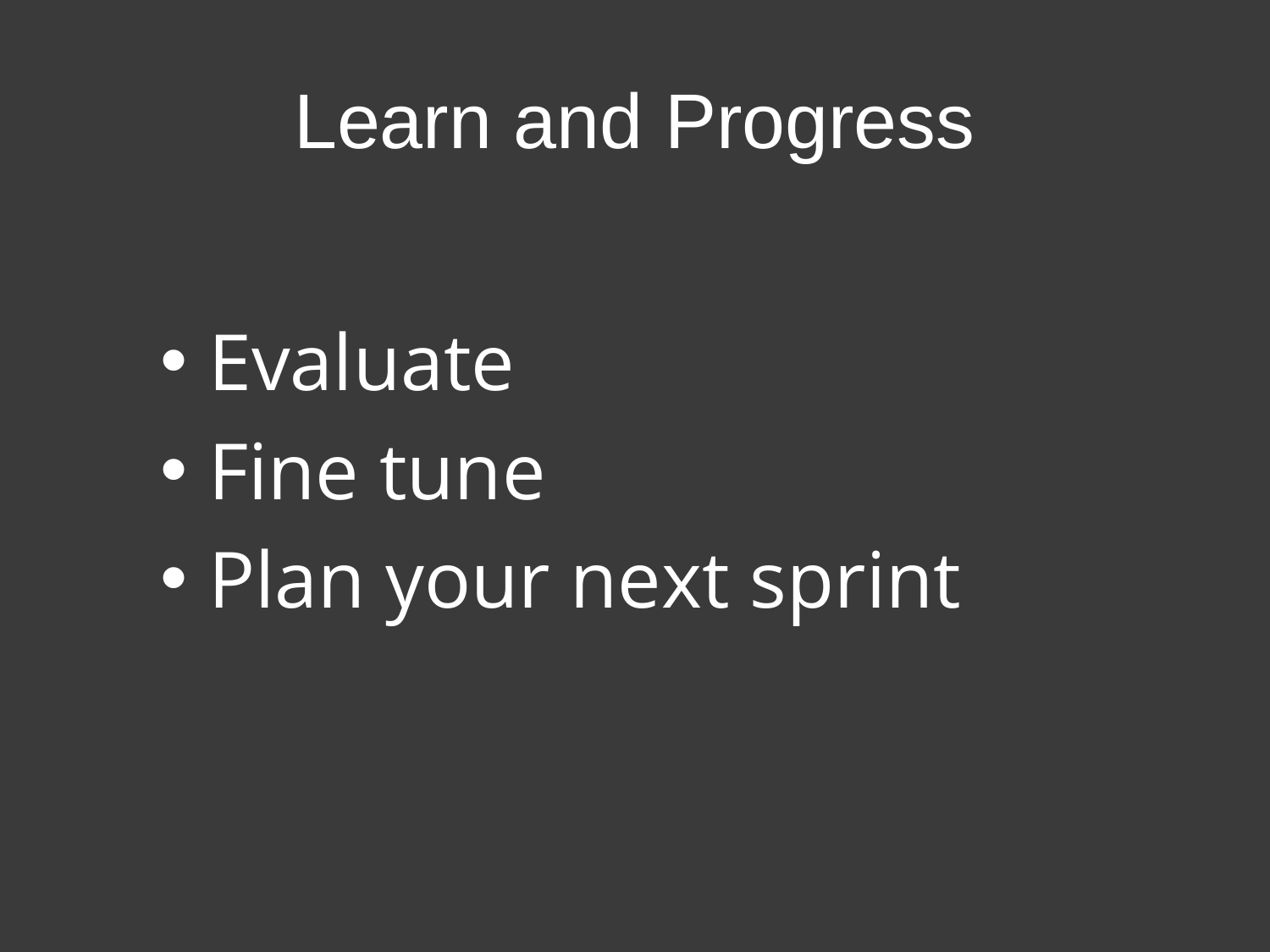

# Learn and Progress
Evaluate
Fine tune
Plan your next sprint